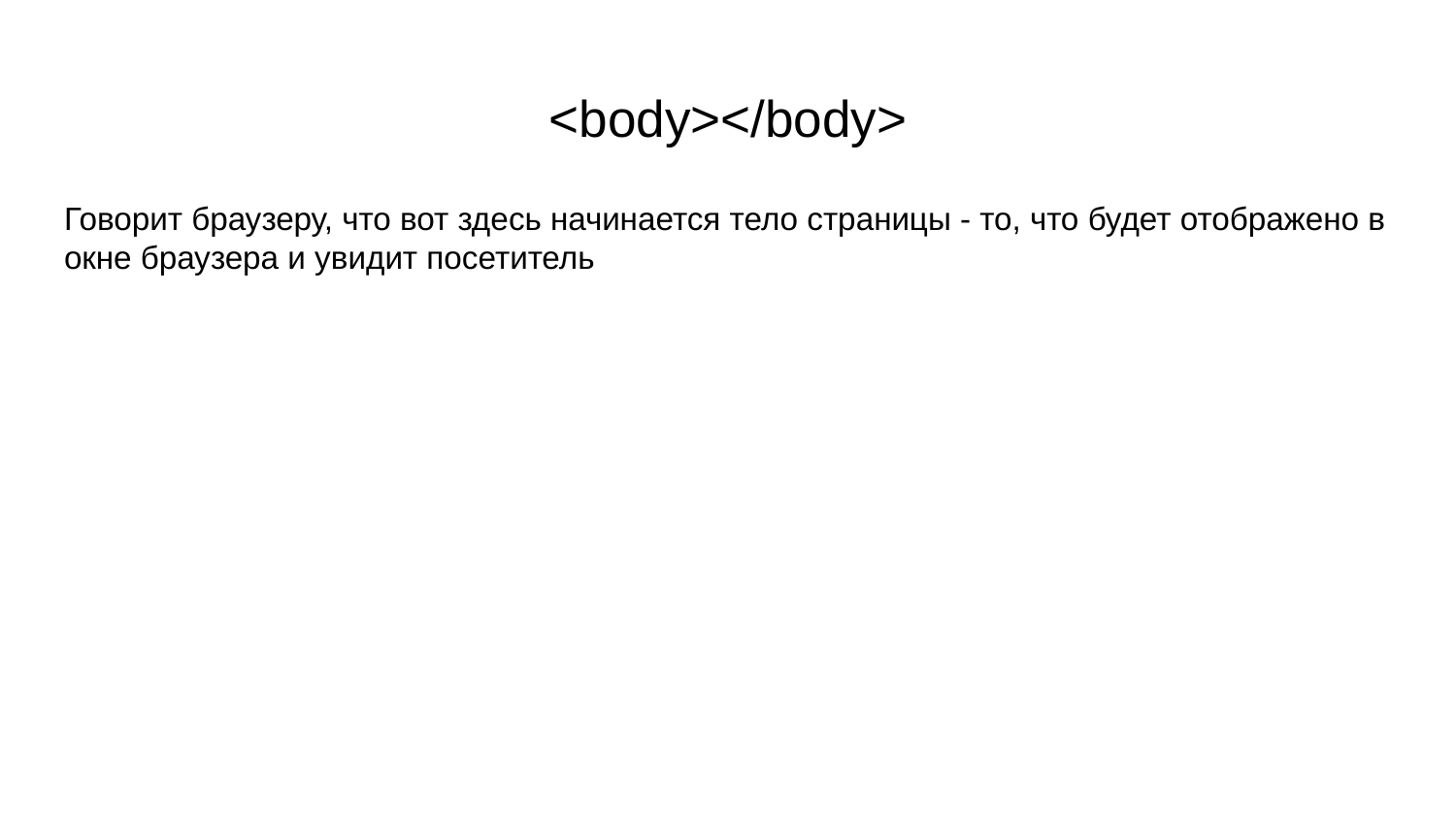

# <body></body>
Говорит браузеру, что вот здесь начинается тело страницы - то, что будет отображено в окне браузера и увидит посетитель